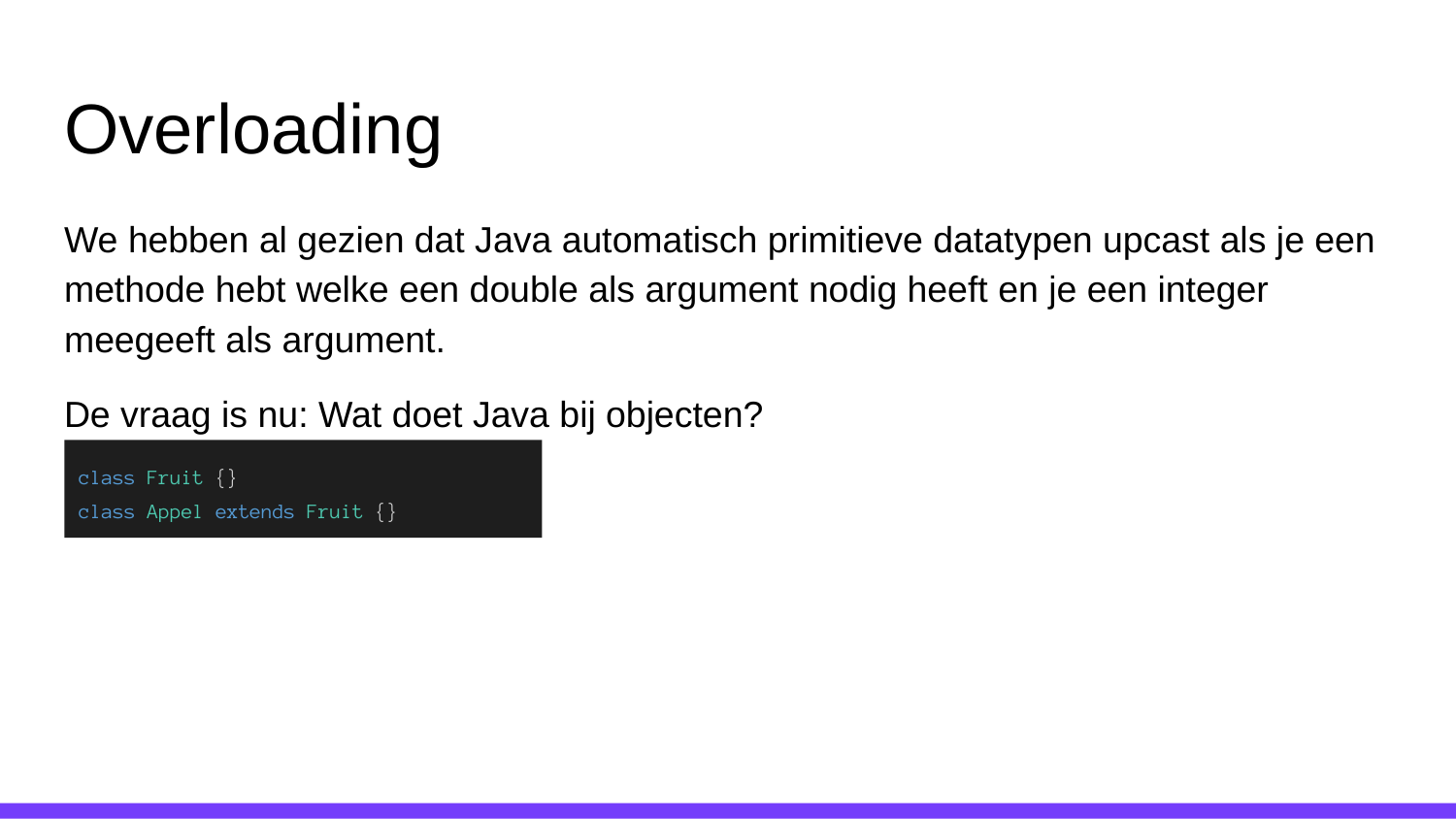

# Overloading
We hebben al gezien dat Java automatisch primitieve datatypen upcast als je een methode hebt welke een double als argument nodig heeft en je een integer meegeeft als argument.
De vraag is nu: Wat doet Java bij objecten?
class Fruit {}
class Appel extends Fruit {}